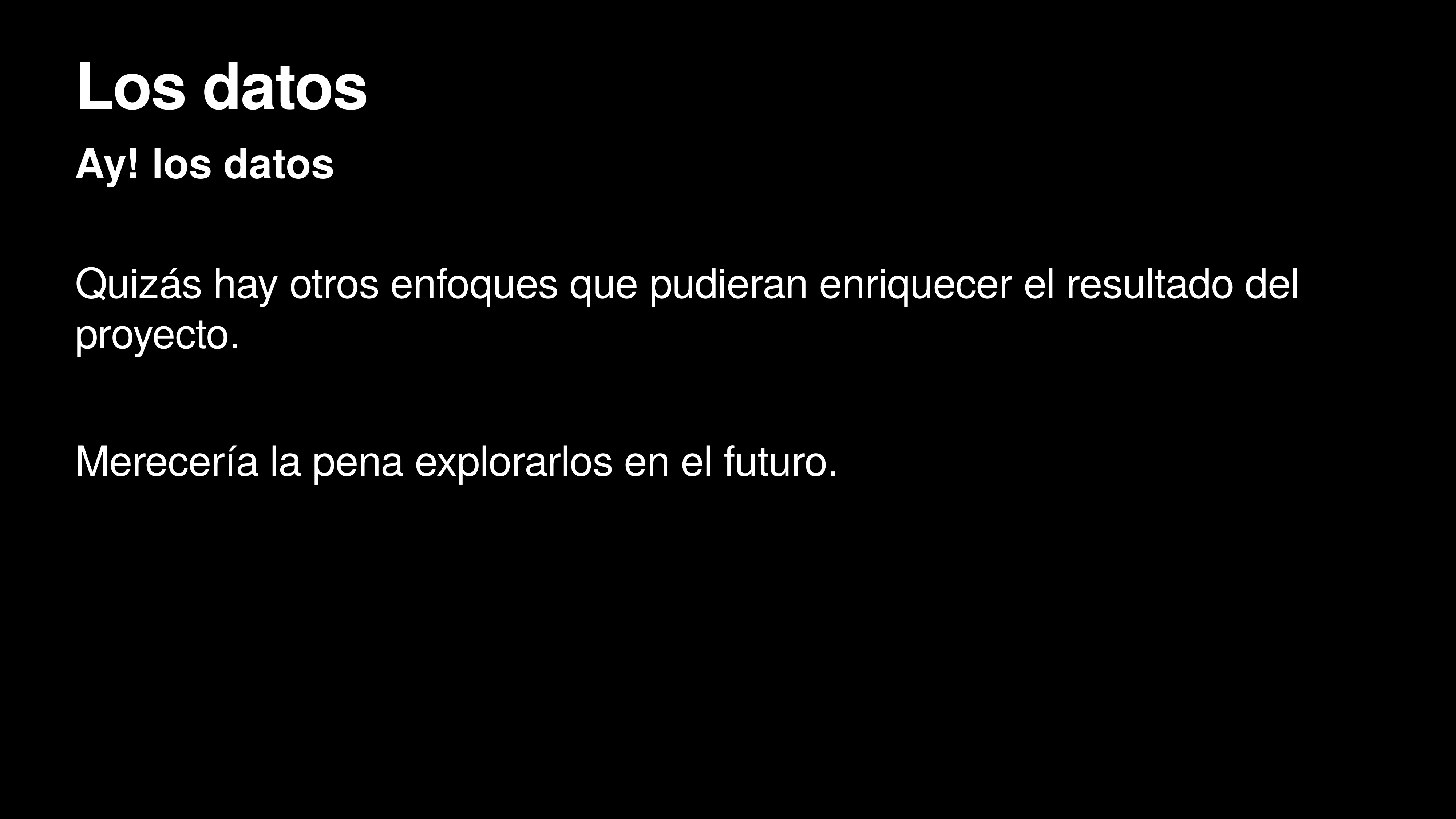

# Los datos
Ay! los datos
Quizás hay otros enfoques que pudieran enriquecer el resultado del proyecto.

Merecería la pena explorarlos en el futuro.